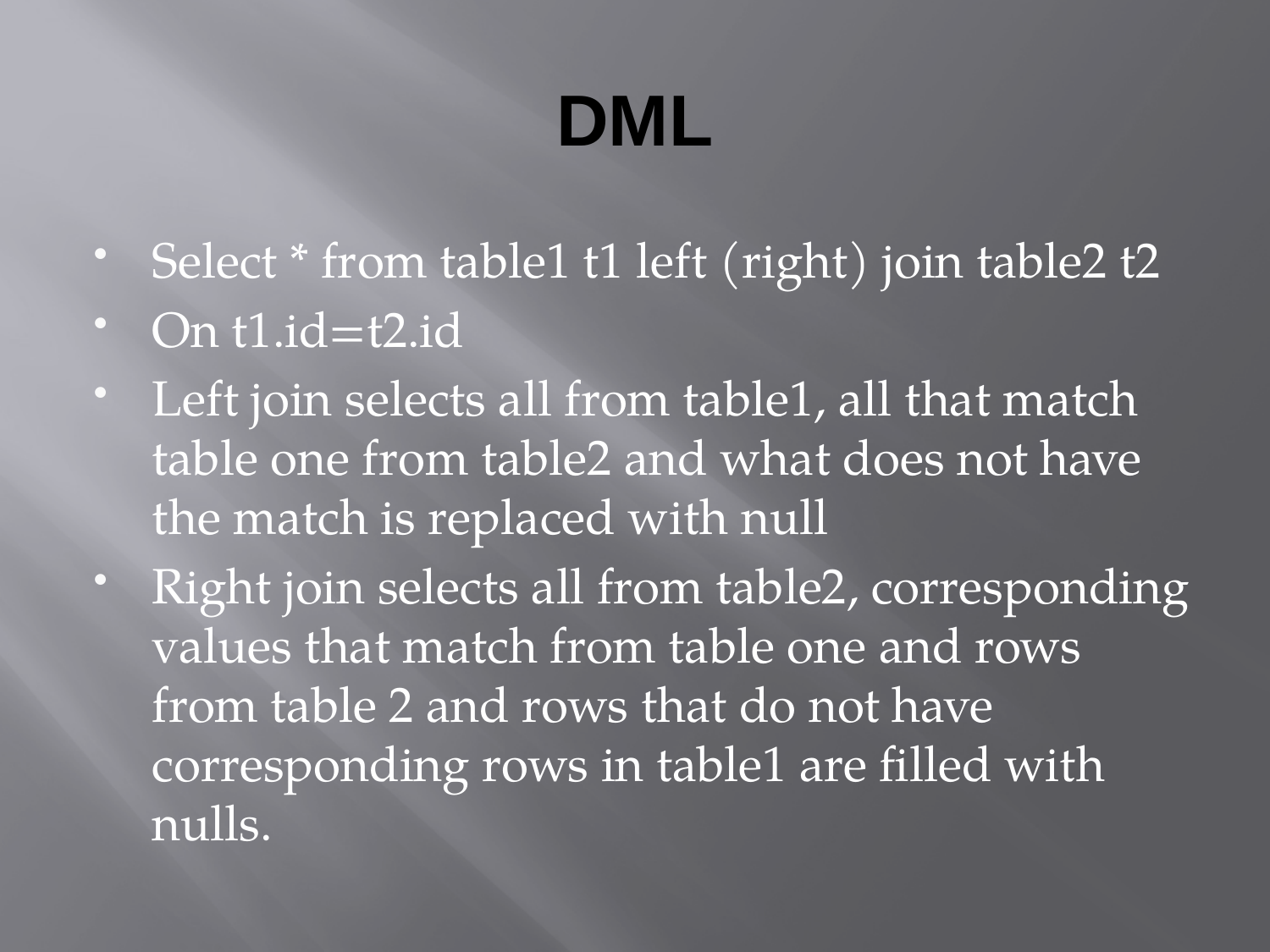

# DML
Select * from table1 t1 left (right) join table2 t2
On t1.id=t2.id
Left join selects all from table1, all that match table one from table2 and what does not have the match is replaced with null
Right join selects all from table2, corresponding values that match from table one and rows from table 2 and rows that do not have corresponding rows in table1 are filled with nulls.